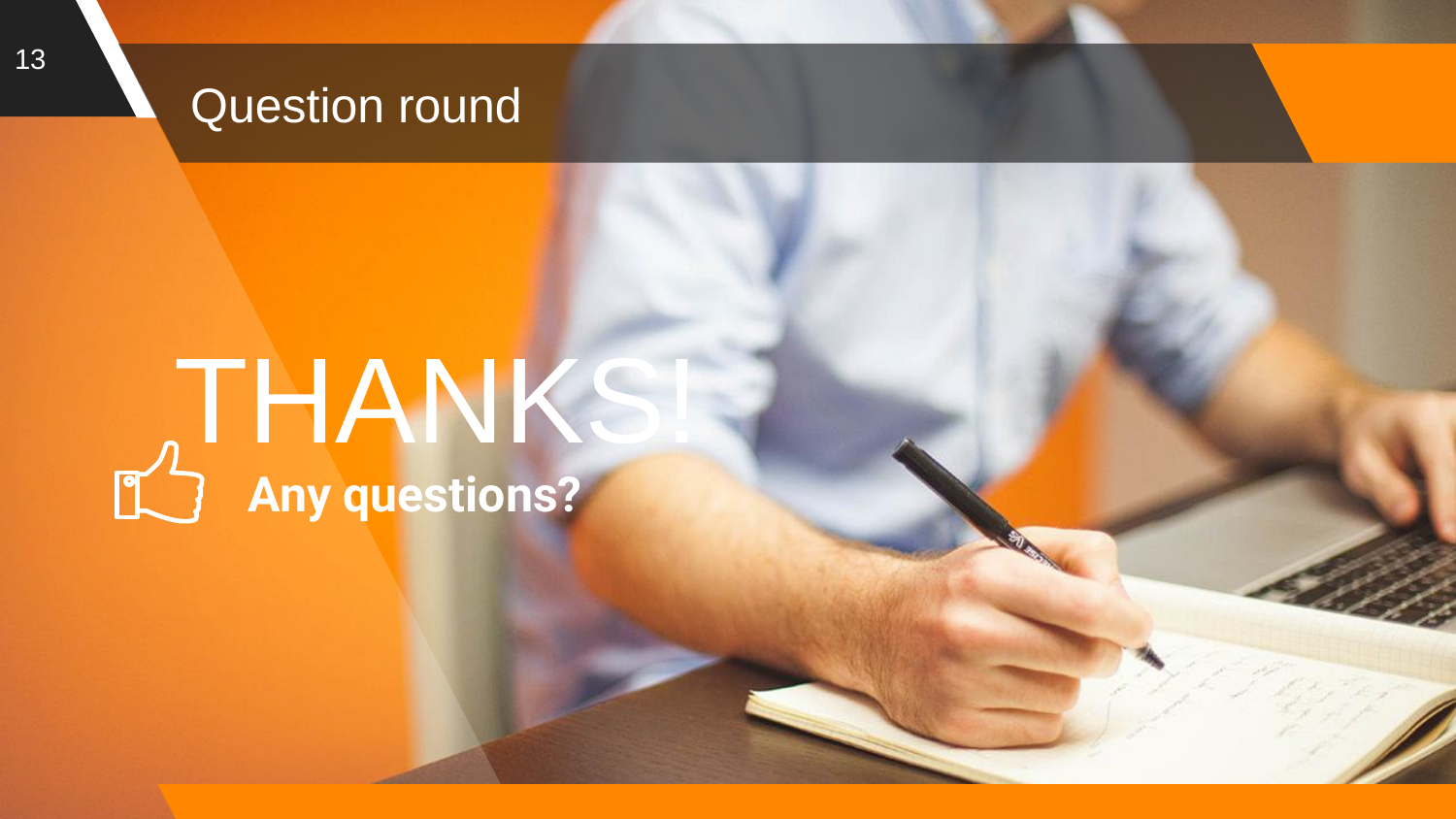

13
# Question round
THANKS!

Any questions?